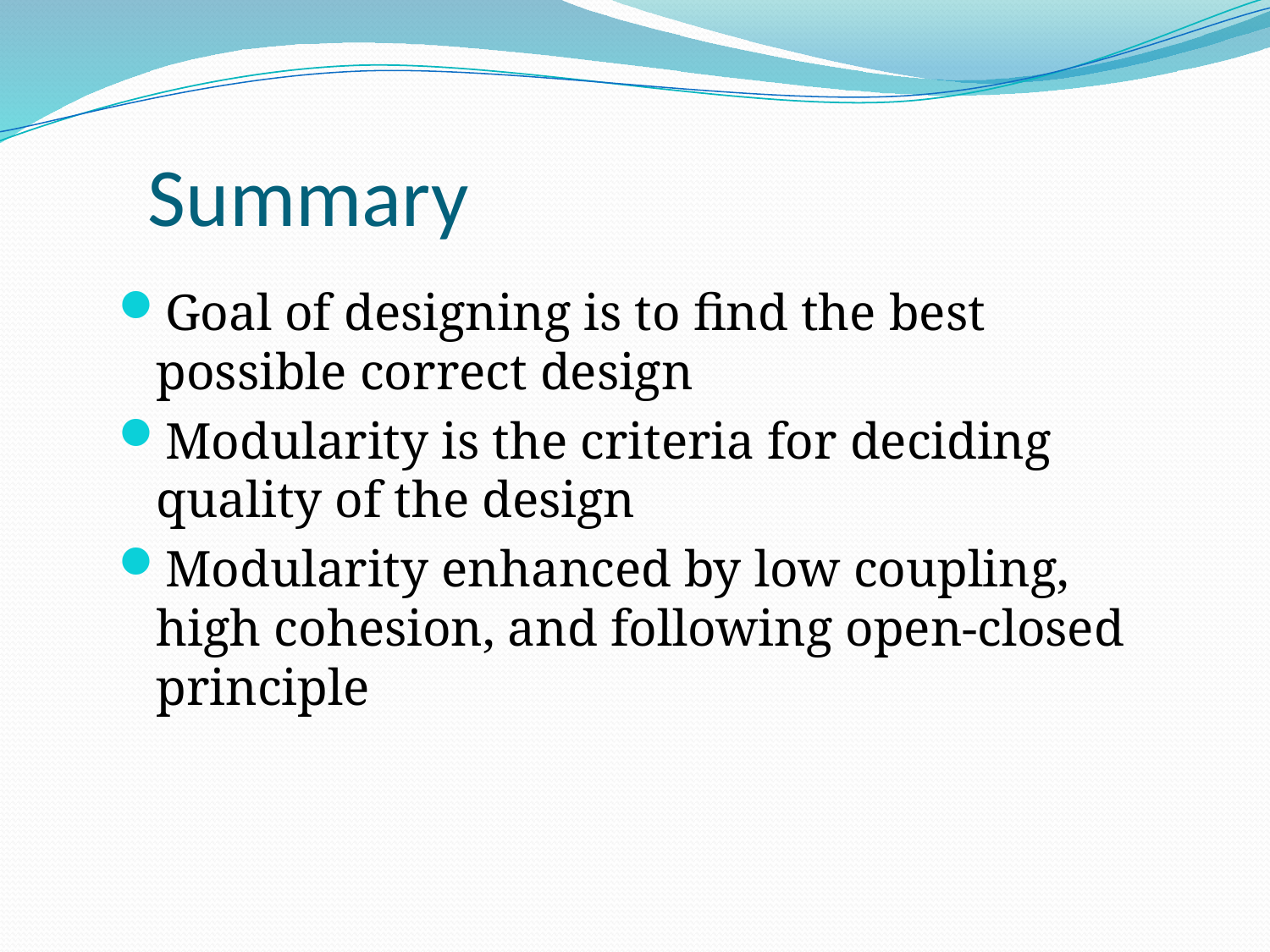

# Summary
Goal of designing is to find the best possible correct design
Modularity is the criteria for deciding quality of the design
Modularity enhanced by low coupling, high cohesion, and following open-closed principle